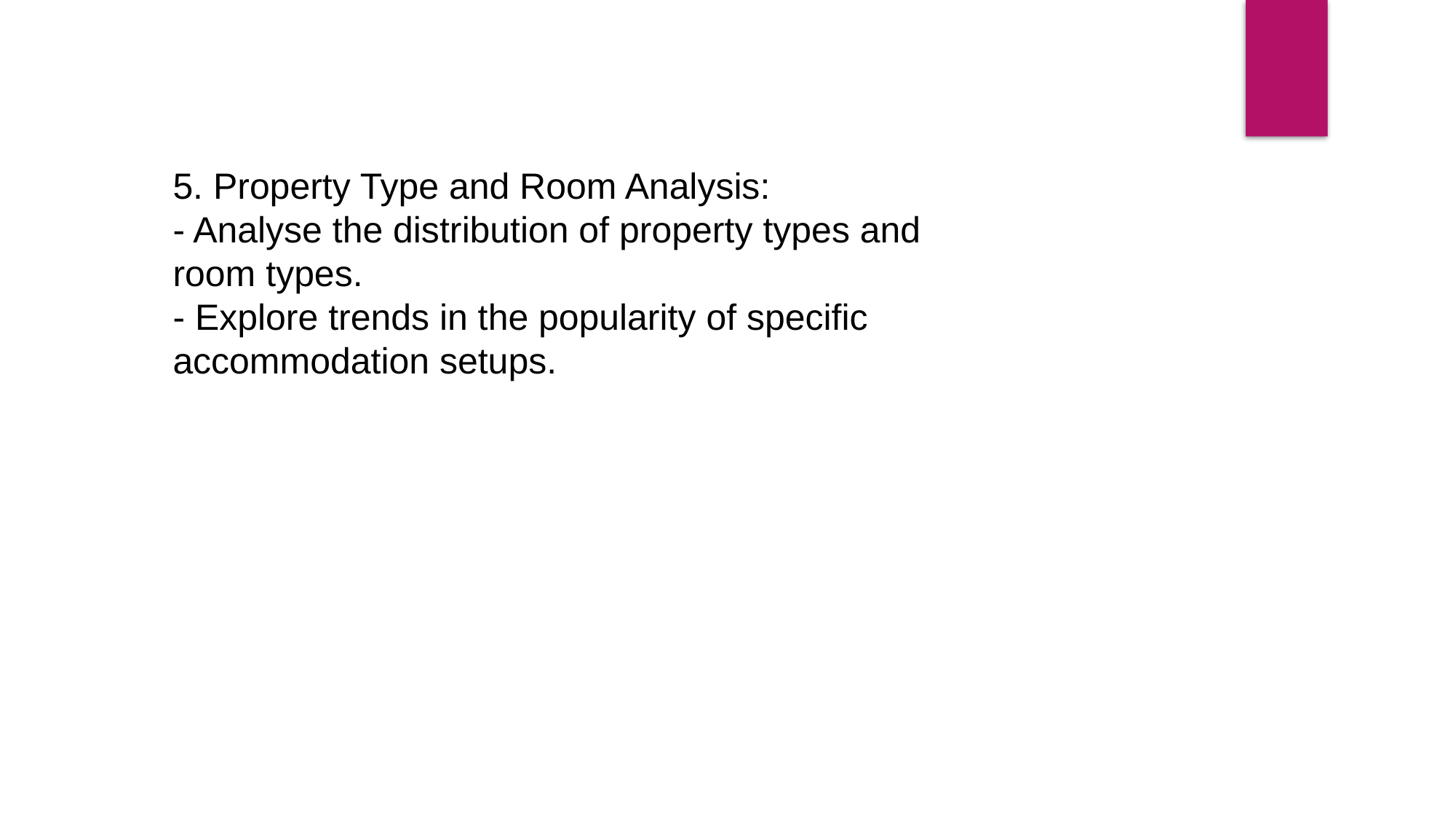

5. Property Type and Room Analysis:
- Analyse the distribution of property types and room types.
- Explore trends in the popularity of specific accommodation setups.